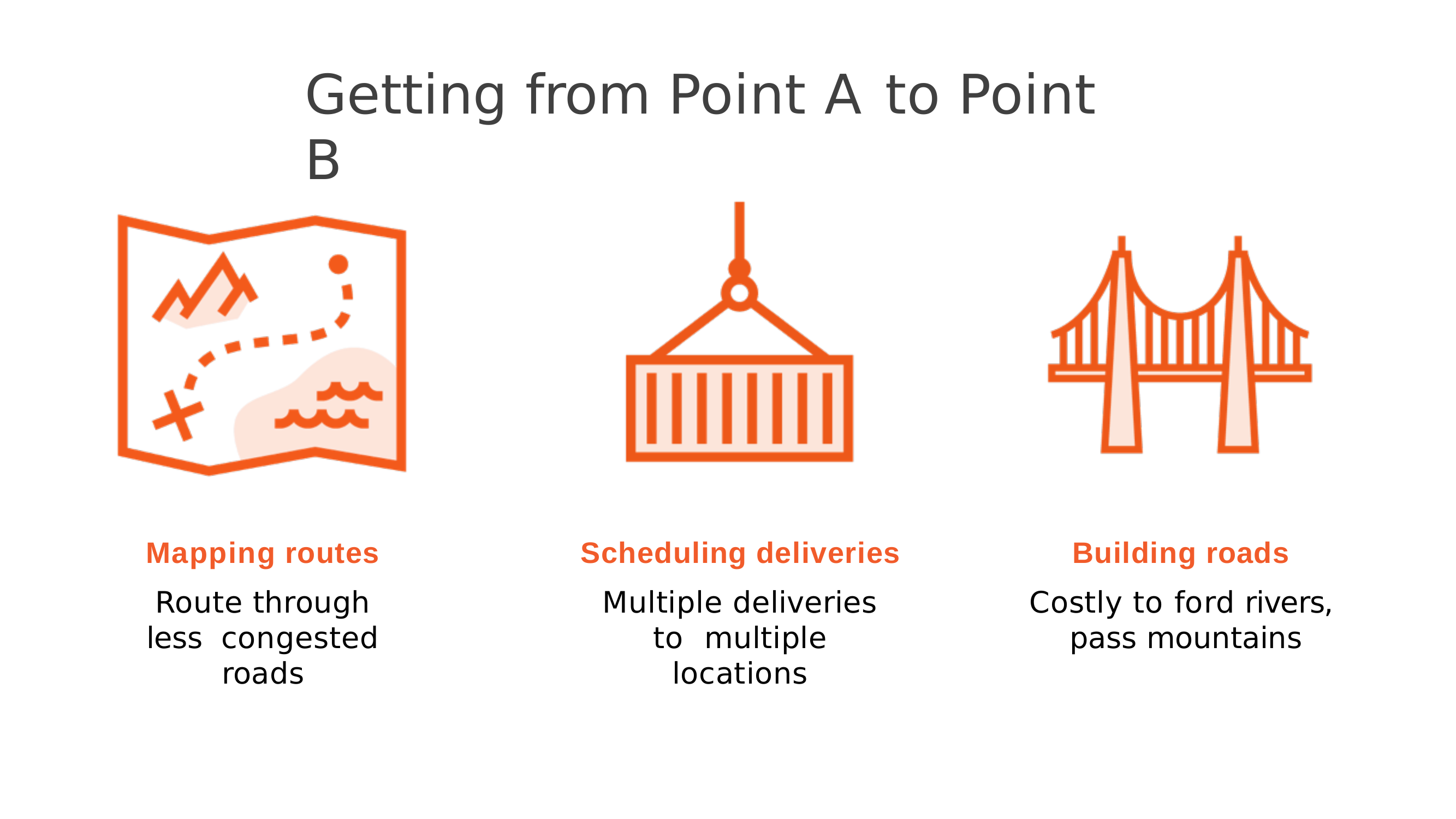

# Getting from Point A to Point B

Mapping routes
Route through less  congested roads
Scheduling deliveries
Multiple deliveries to  multiple locations
Building roads
Costly to ford rivers,  pass mountains